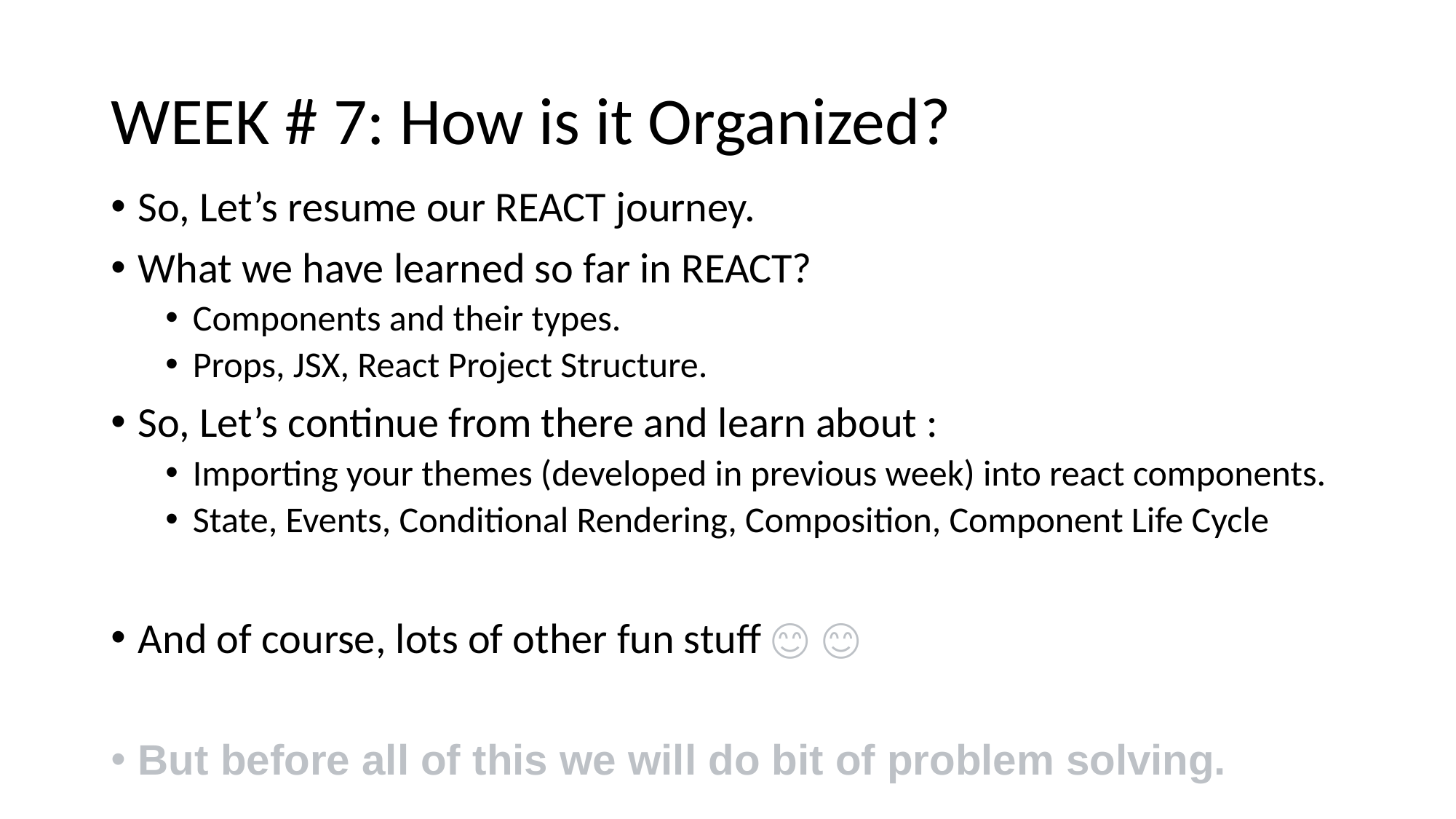

# WEEK # 7: How is it Organized?
So, Let’s resume our REACT journey.
What we have learned so far in REACT?
Components and their types.
Props, JSX, React Project Structure.
So, Let’s continue from there and learn about :
Importing your themes (developed in previous week) into react components.
State, Events, Conditional Rendering, Composition, Component Life Cycle

And of course, lots of other fun stuff 😊 😊

But before all of this we will do bit of problem solving.